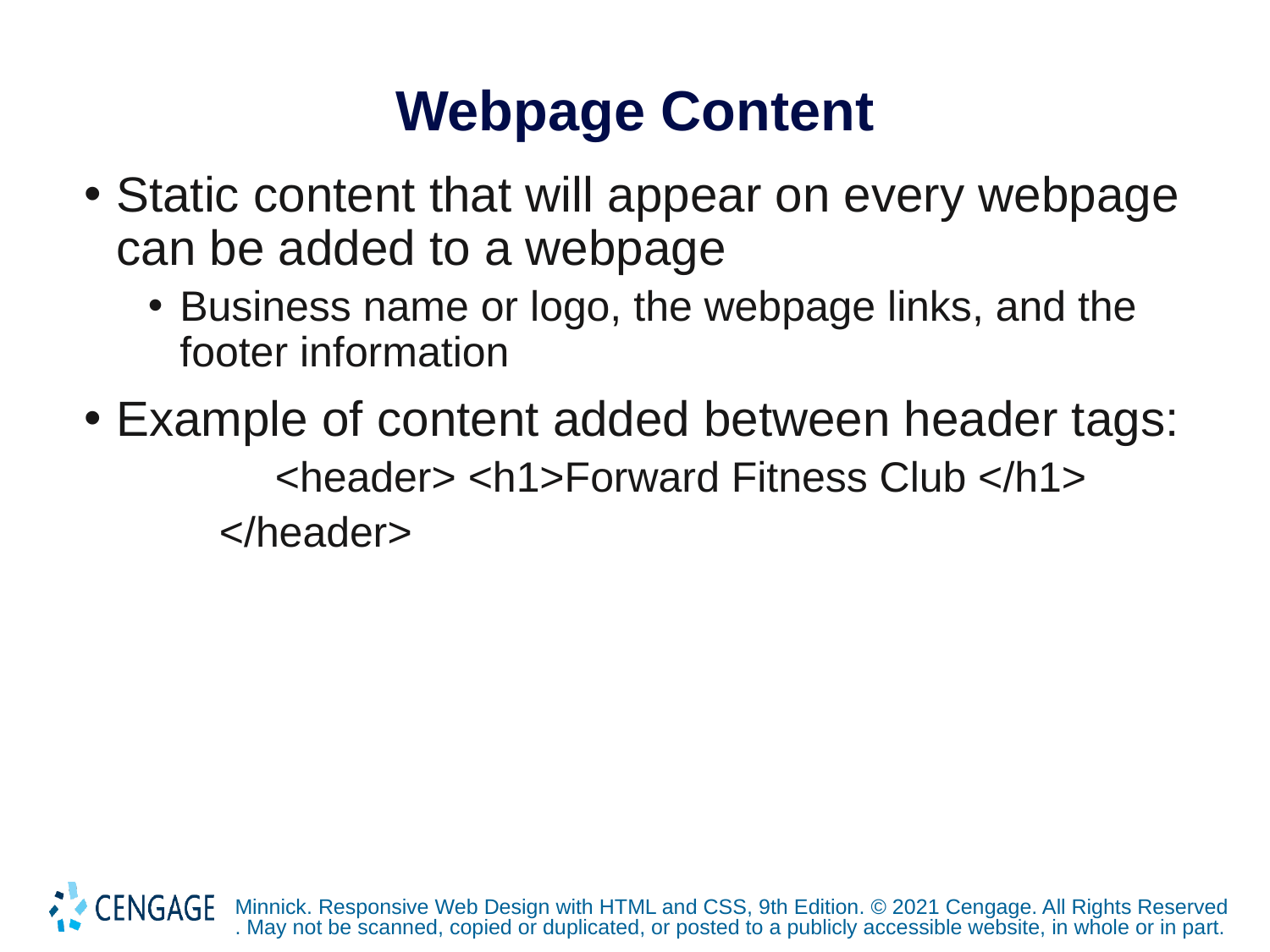

# Webpage Content
Static content that will appear on every webpage can be added to a webpage
Business name or logo, the webpage links, and the footer information
Example of content added between header tags:
	<header> <h1>Forward Fitness Club </h1>
      </header>
Minnick. Responsive Web Design with HTML and CSS, 9th Edition. © 2021 Cengage. All Rights Reserved. May not be scanned, copied or duplicated, or posted to a publicly accessible website, in whole or in part.